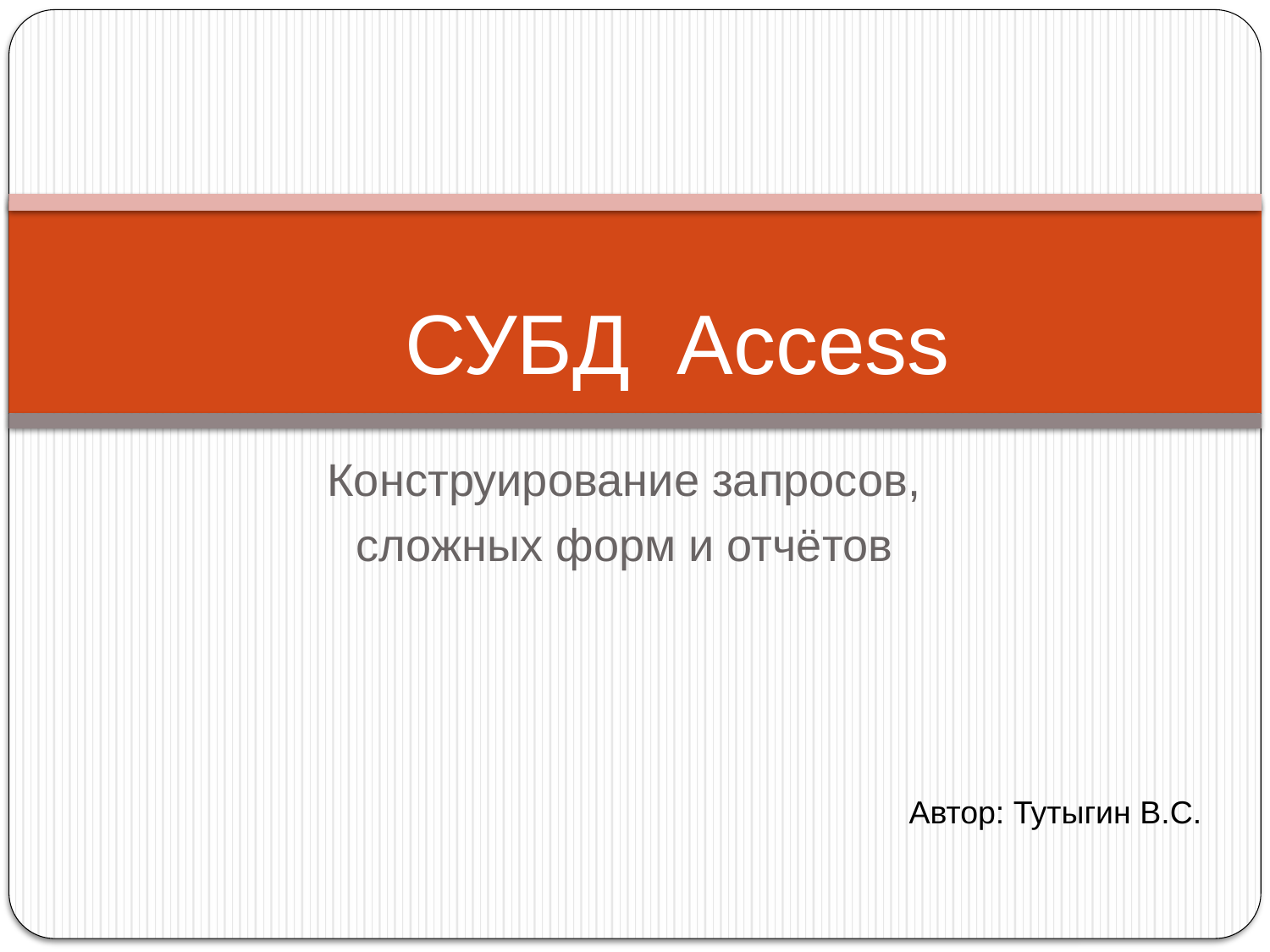

# СУБД  Access
Конструирование запросов,
сложных форм и отчётов

Автор: Тутыгин В.С.